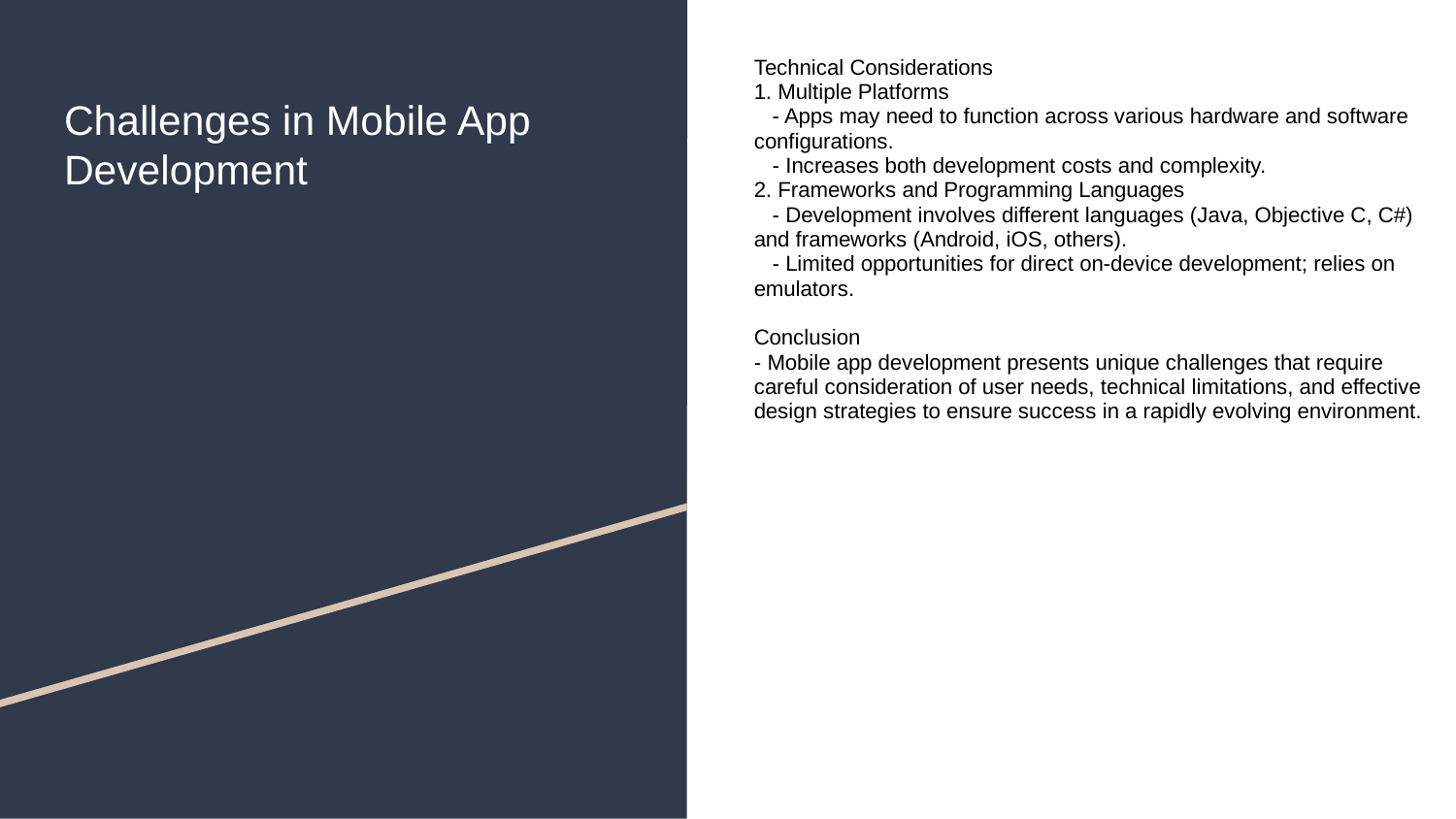

Technical Considerations
1. Multiple Platforms
   - Apps may need to function across various hardware and software configurations.
   - Increases both development costs and complexity.
2. Frameworks and Programming Languages
   - Development involves different languages (Java, Objective C, C#) and frameworks (Android, iOS, others).
   - Limited opportunities for direct on-device development; relies on emulators.

Conclusion
- Mobile app development presents unique challenges that require careful consideration of user needs, technical limitations, and effective design strategies to ensure success in a rapidly evolving environment.

# Challenges in Mobile App Development